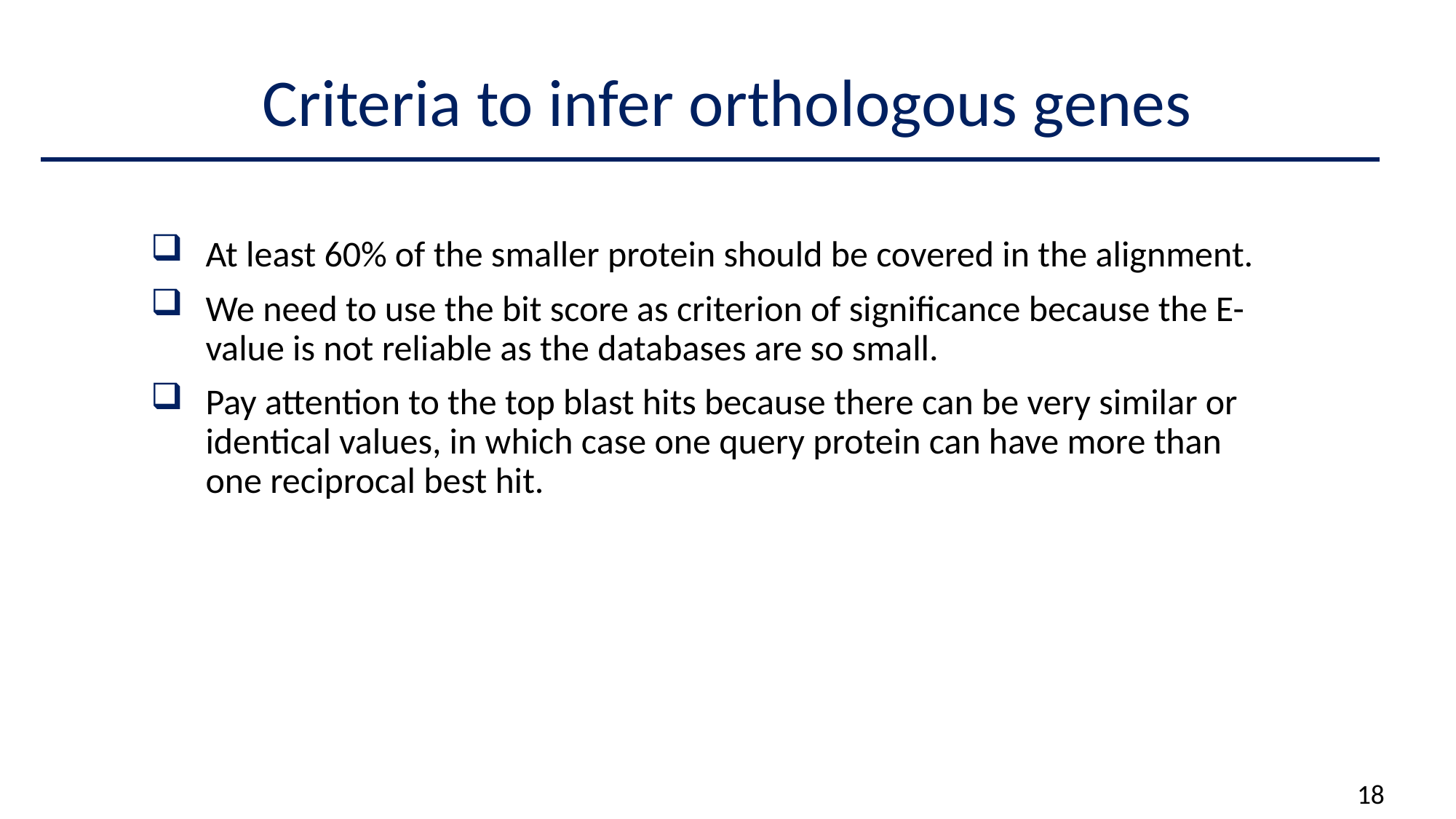

# Criteria to infer orthologous genes
At least 60% of the smaller protein should be covered in the alignment.
We need to use the bit score as criterion of significance because the E-value is not reliable as the databases are so small.
Pay attention to the top blast hits because there can be very similar or identical values, in which case one query protein can have more than one reciprocal best hit.
18